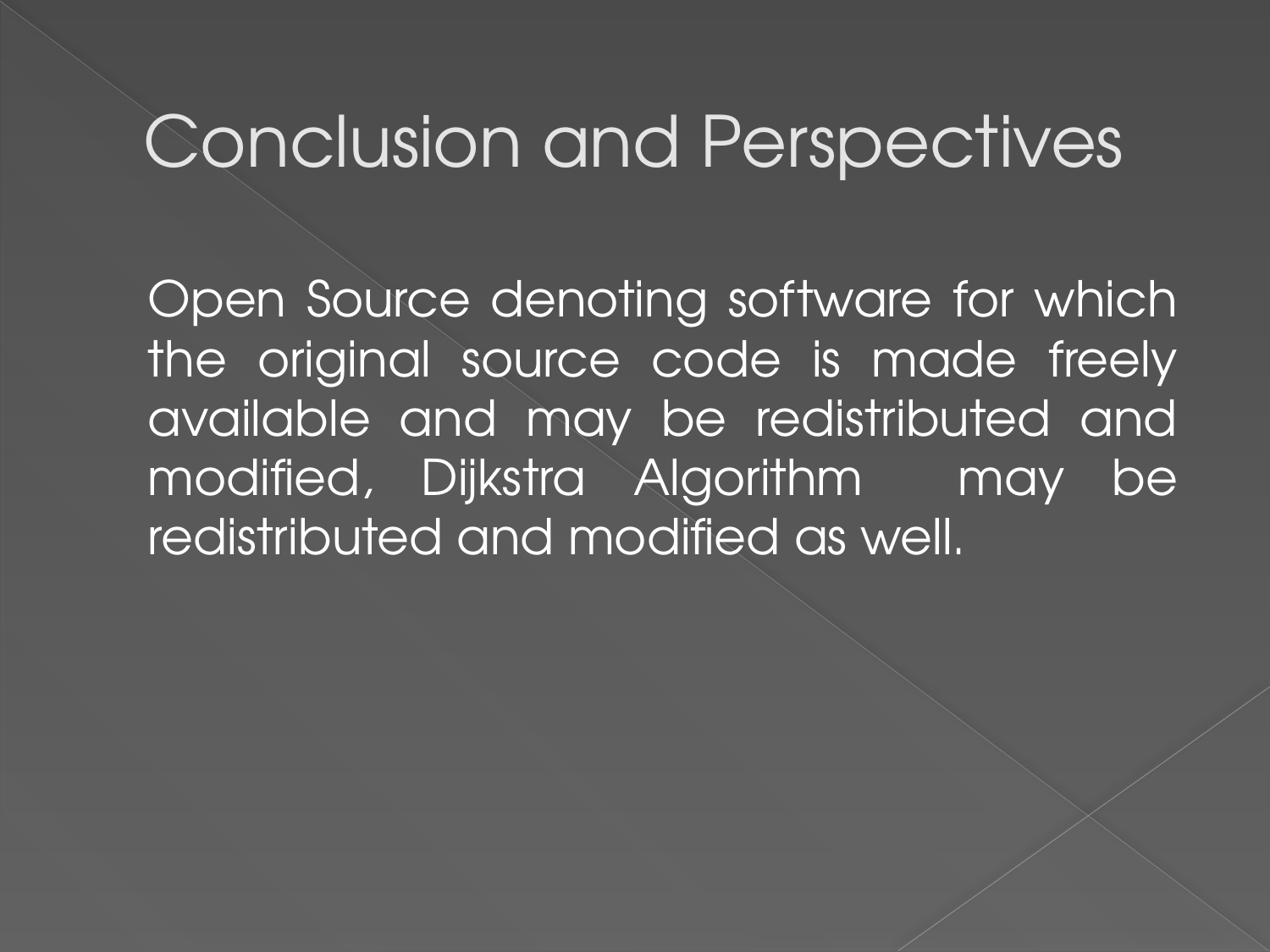

# Conclusion and Perspectives
	Open Source denoting software for which the original source code is made freely available and may be redistributed and modified, Dijkstra Algorithm  may be redistributed and modified as well.